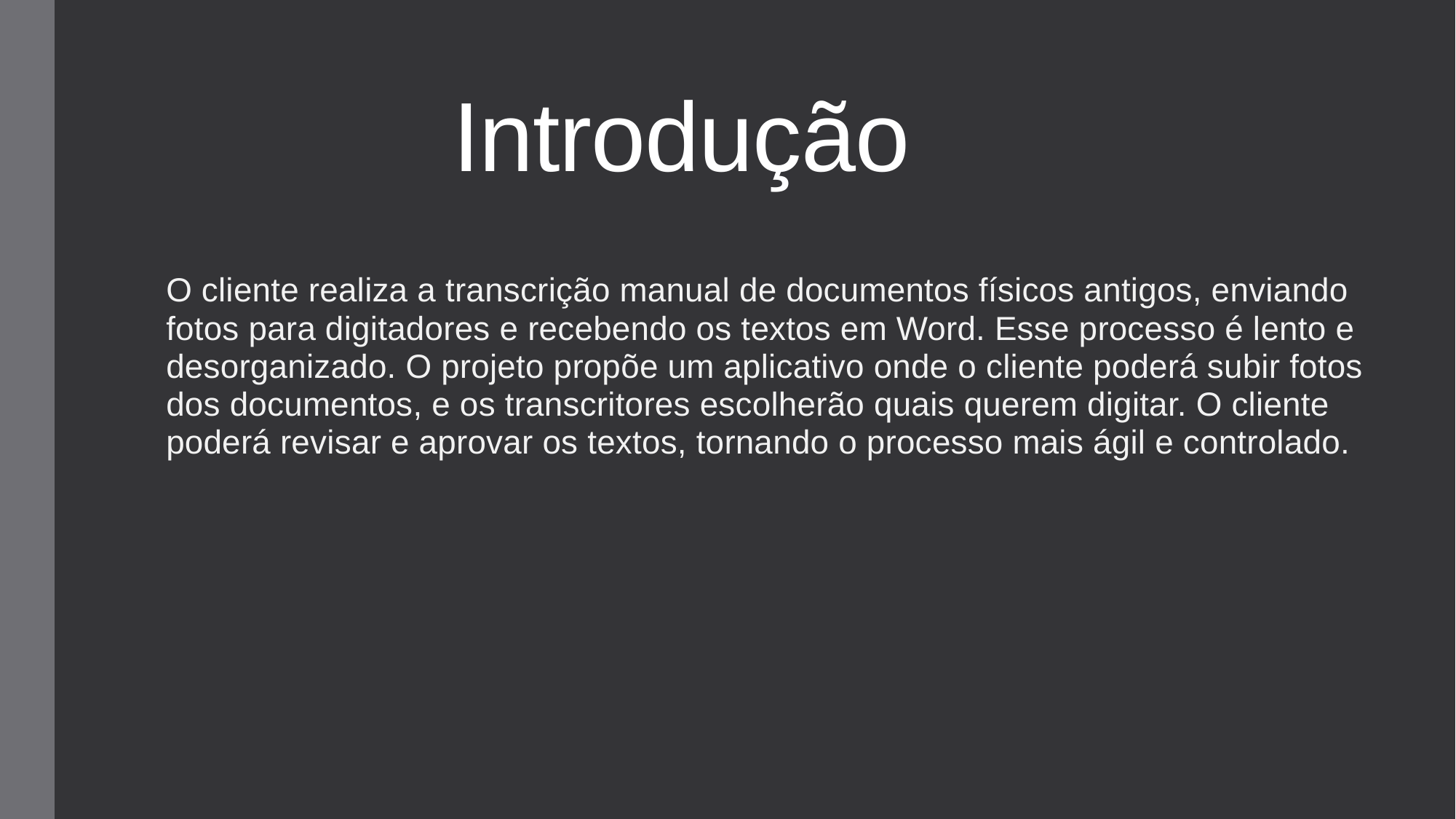

# Introdução
O cliente realiza a transcrição manual de documentos físicos antigos, enviando fotos para digitadores e recebendo os textos em Word. Esse processo é lento e desorganizado. O projeto propõe um aplicativo onde o cliente poderá subir fotos dos documentos, e os transcritores escolherão quais querem digitar. O cliente poderá revisar e aprovar os textos, tornando o processo mais ágil e controlado.